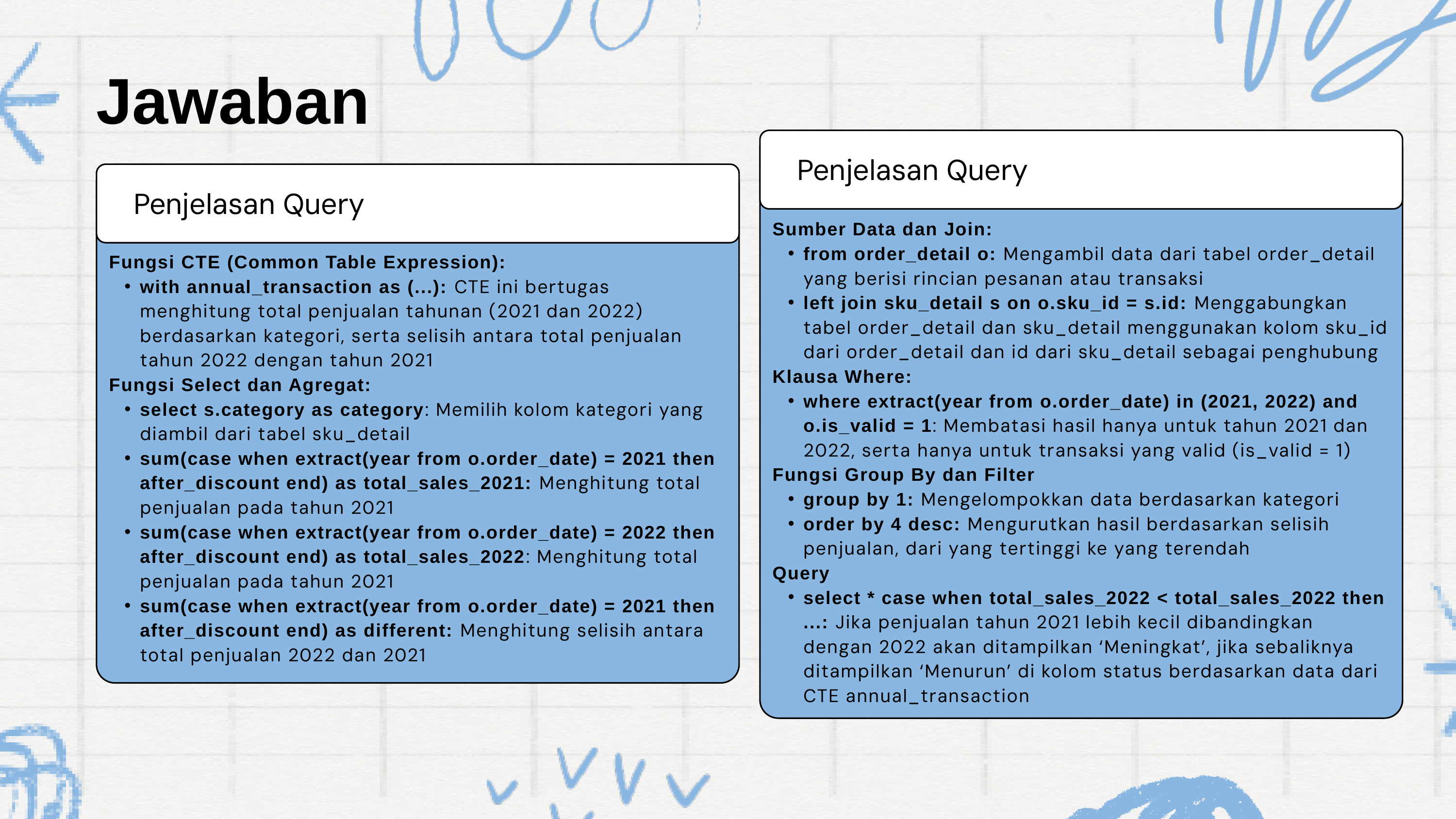

Jawaban

Penjelasan Query

Penjelasan Query
Sumber Data dan Join:
from order_detail o: Mengambil data dari tabel order_detail yang berisi rincian pesanan atau transaksi
left join sku_detail s on o.sku_id = s.id: Menggabungkan tabel order_detail dan sku_detail menggunakan kolom sku_id dari order_detail dan id dari sku_detail sebagai penghubung
Klausa Where:
where extract(year from o.order_date) in (2021, 2022) and o.is_valid = 1: Membatasi hasil hanya untuk tahun 2021 dan 2022, serta hanya untuk transaksi yang valid (is_valid = 1)
Fungsi Group By dan Filter
group by 1: Mengelompokkan data berdasarkan kategori
order by 4 desc: Mengurutkan hasil berdasarkan selisih penjualan, dari yang tertinggi ke yang terendah
Query
select * case when total_sales_2022 < total_sales_2022 then ...: Jika penjualan tahun 2021 lebih kecil dibandingkan dengan 2022 akan ditampilkan ‘Meningkat’, jika sebaliknya ditampilkan ‘Menurun’ di kolom status berdasarkan data dari CTE annual_transaction

Fungsi CTE (Common Table Expression):
with annual_transaction as (...): CTE ini bertugas menghitung total penjualan tahunan (2021 dan 2022) berdasarkan kategori, serta selisih antara total penjualan tahun 2022 dengan tahun 2021
Fungsi Select dan Agregat:
select s.category as category: Memilih kolom kategori yang diambil dari tabel sku_detail
sum(case when extract(year from o.order_date) = 2021 then after_discount end) as total_sales_2021: Menghitung total penjualan pada tahun 2021
sum(case when extract(year from o.order_date) = 2022 then after_discount end) as total_sales_2022: Menghitung total penjualan pada tahun 2021
sum(case when extract(year from o.order_date) = 2021 then after_discount end) as different: Menghitung selisih antara total penjualan 2022 dan 2021